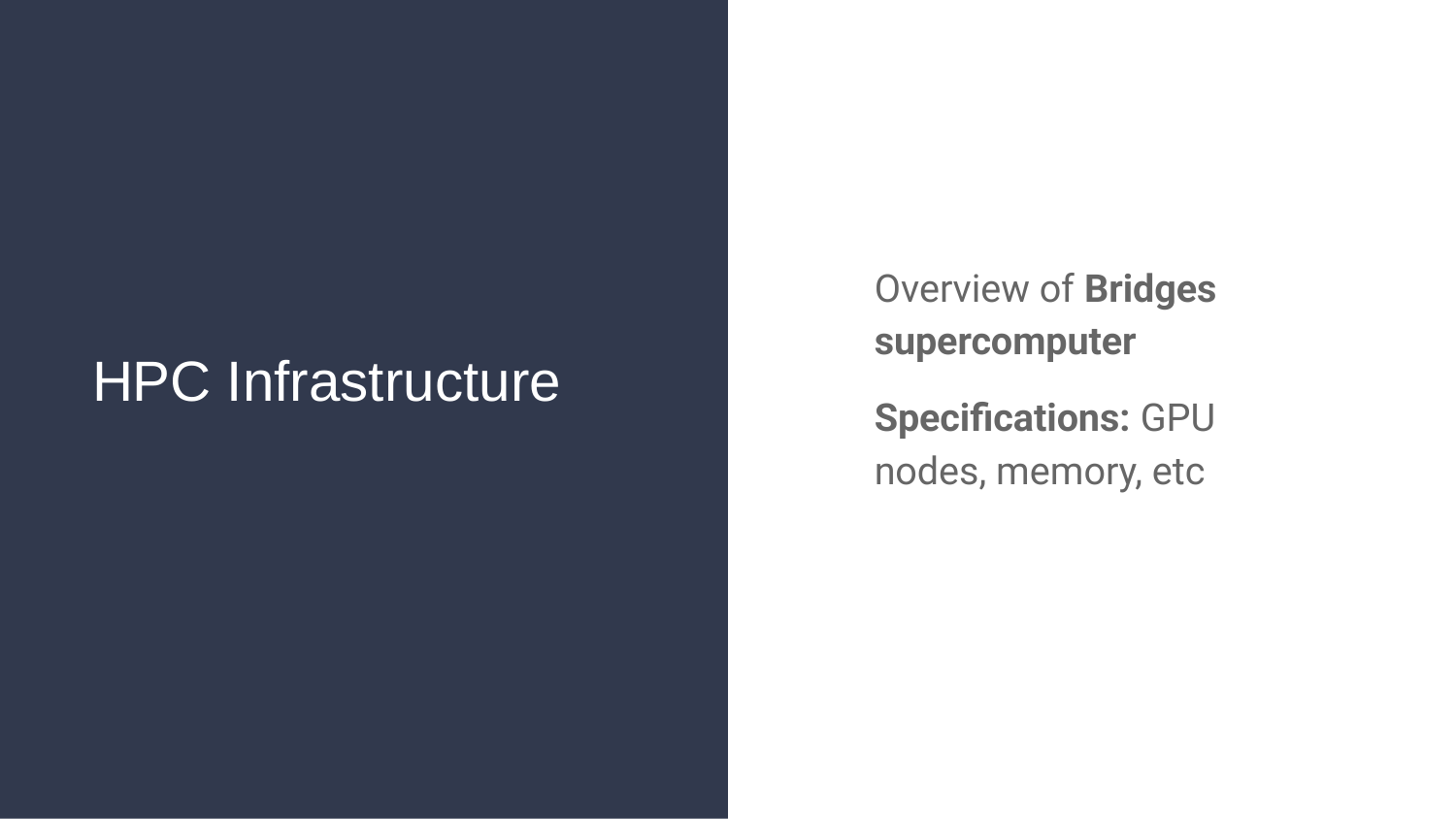

Overview of Bridges supercomputer
Specifications: GPU nodes, memory, etc

# HPC Infrastructure